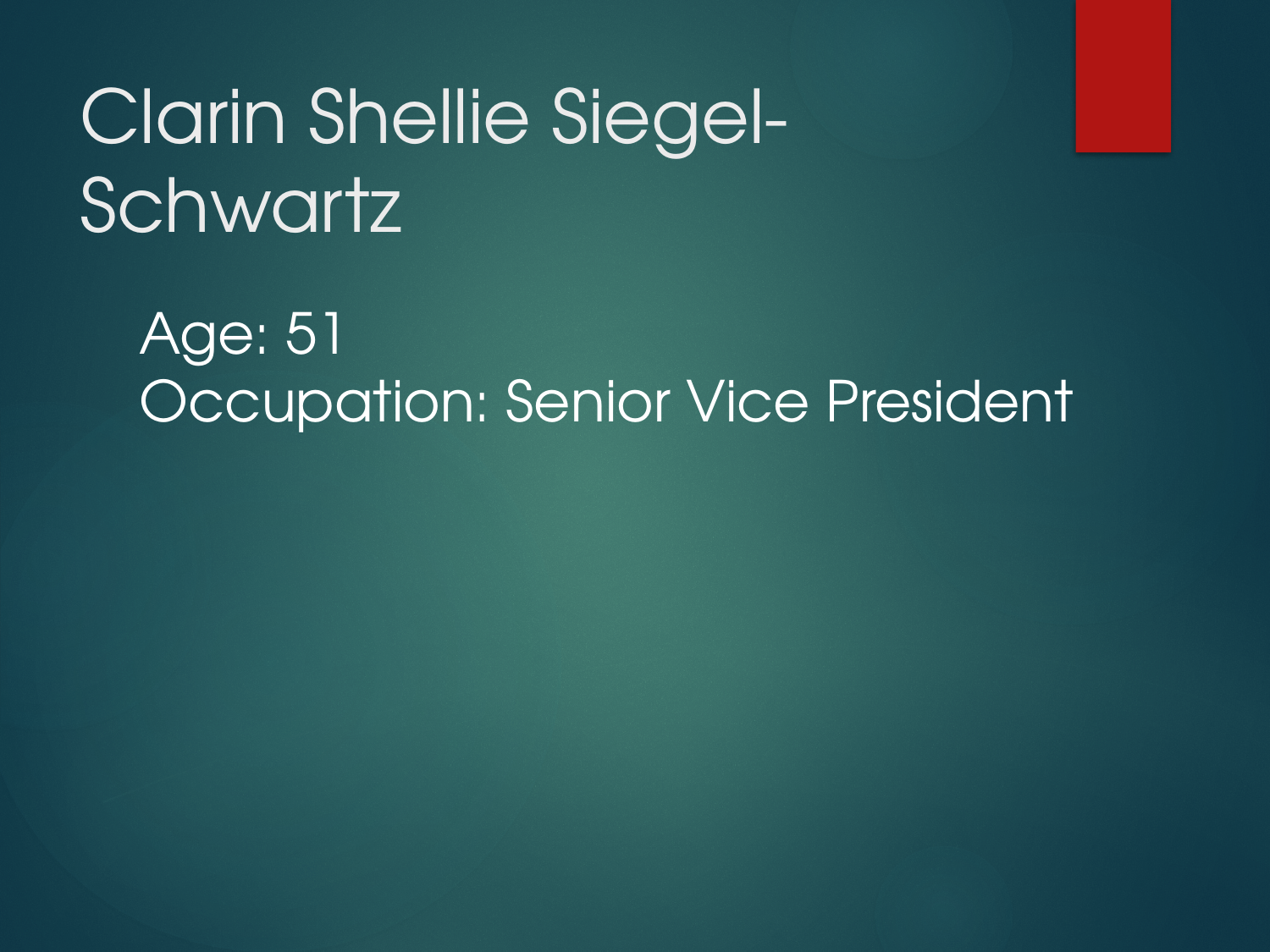

# Clarin Shellie Siegel-Schwartz

Age: 51
Occupation: Senior Vice President